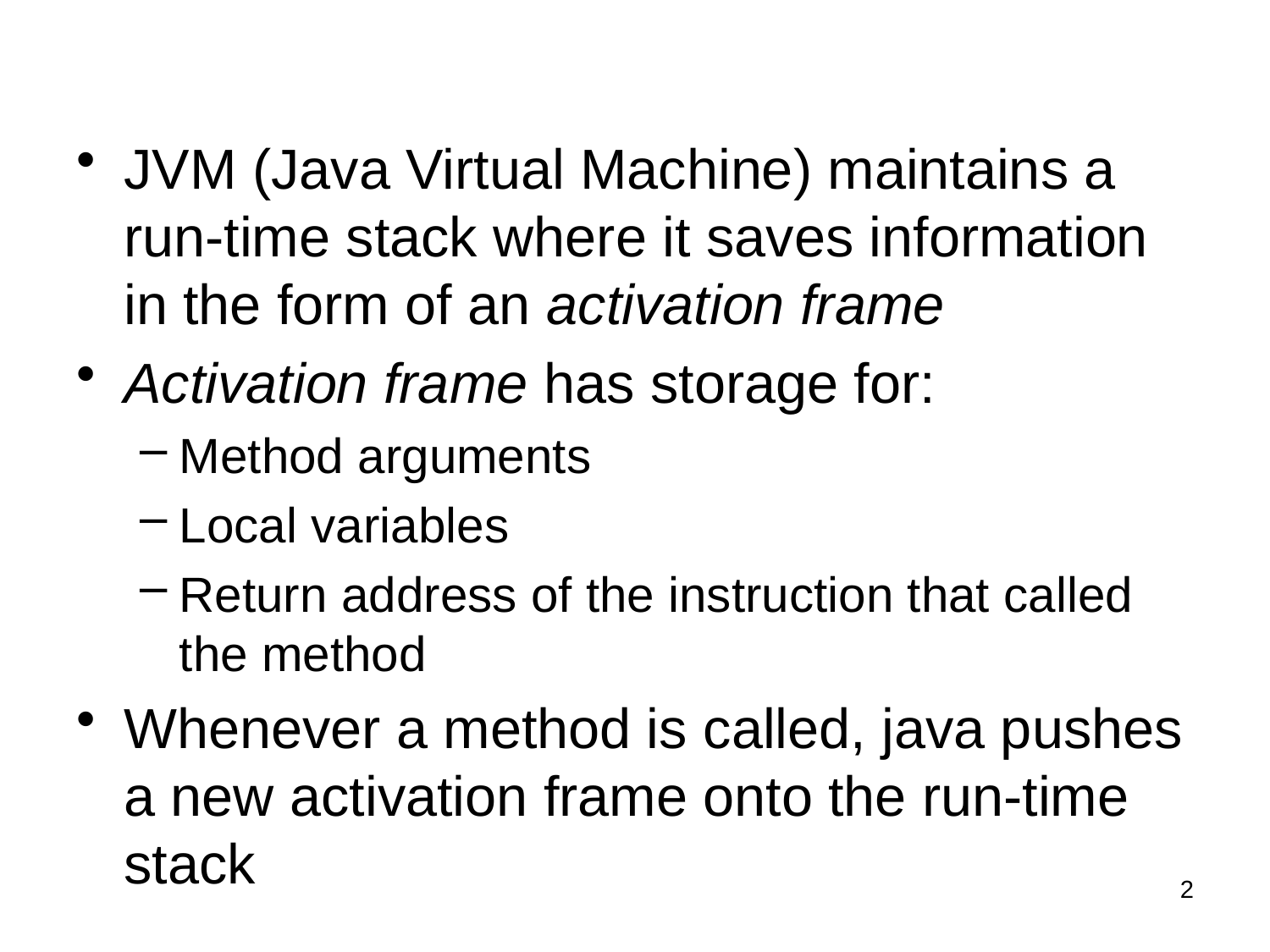

JVM (Java Virtual Machine) maintains a run-time stack where it saves information in the form of an activation frame
Activation frame has storage for:
Method arguments
Local variables
Return address of the instruction that called the method
Whenever a method is called, java pushes a new activation frame onto the run-time stack

2